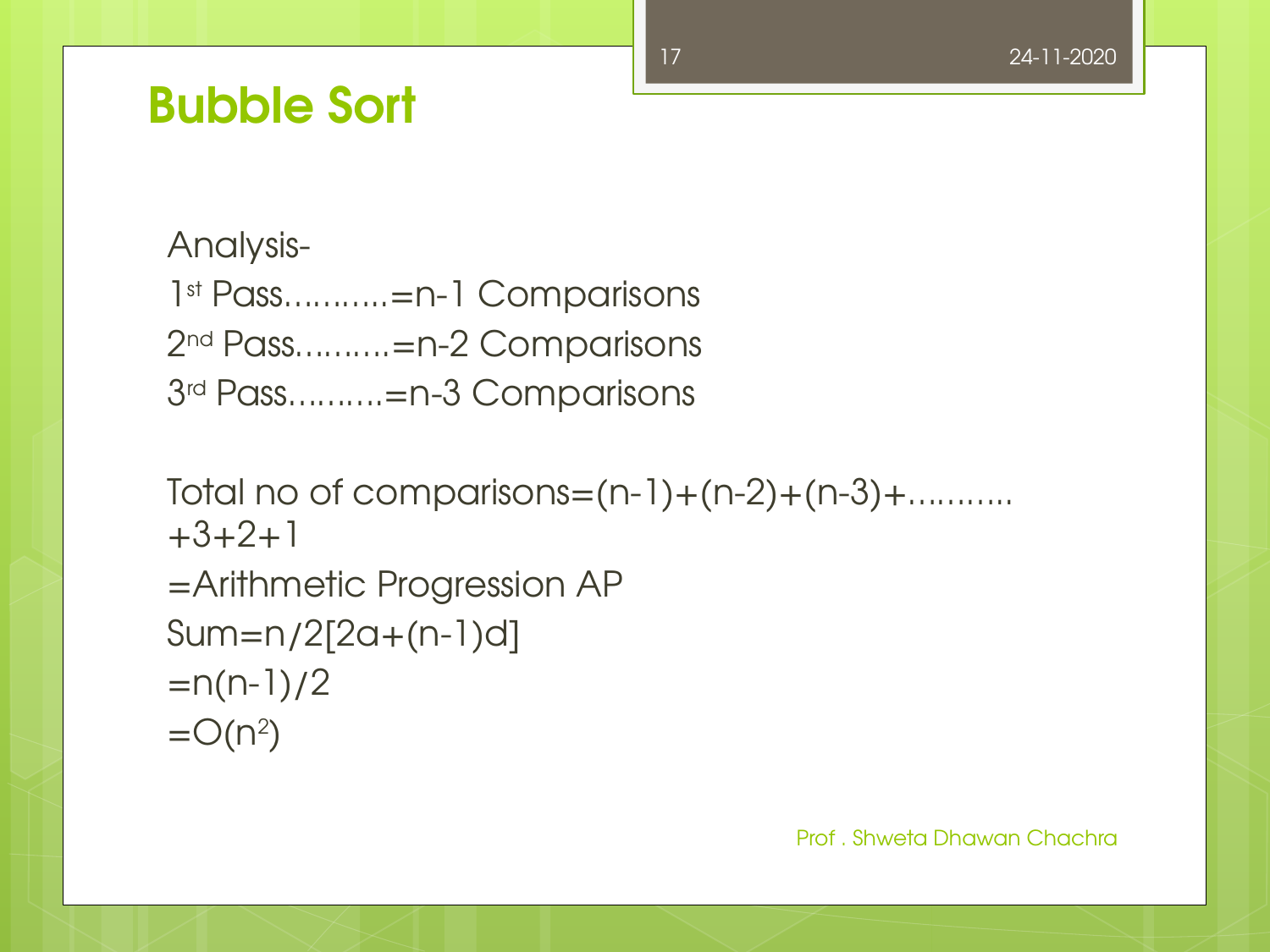

17
24-11-2020
# Bubble Sort
Analysis-
1st Pass………..=n-1 Comparisons
2nd Pass……….=n-2 Comparisons
3rd Pass……….=n-3 Comparisons

Total no of comparisons=(n-1)+(n-2)+(n-3)+………..+3+2+1
=Arithmetic Progression AP
Sum=n/2[2a+(n-1)d]
=n(n-1)/2
=O(n2)

Prof . Shweta Dhawan Chachra